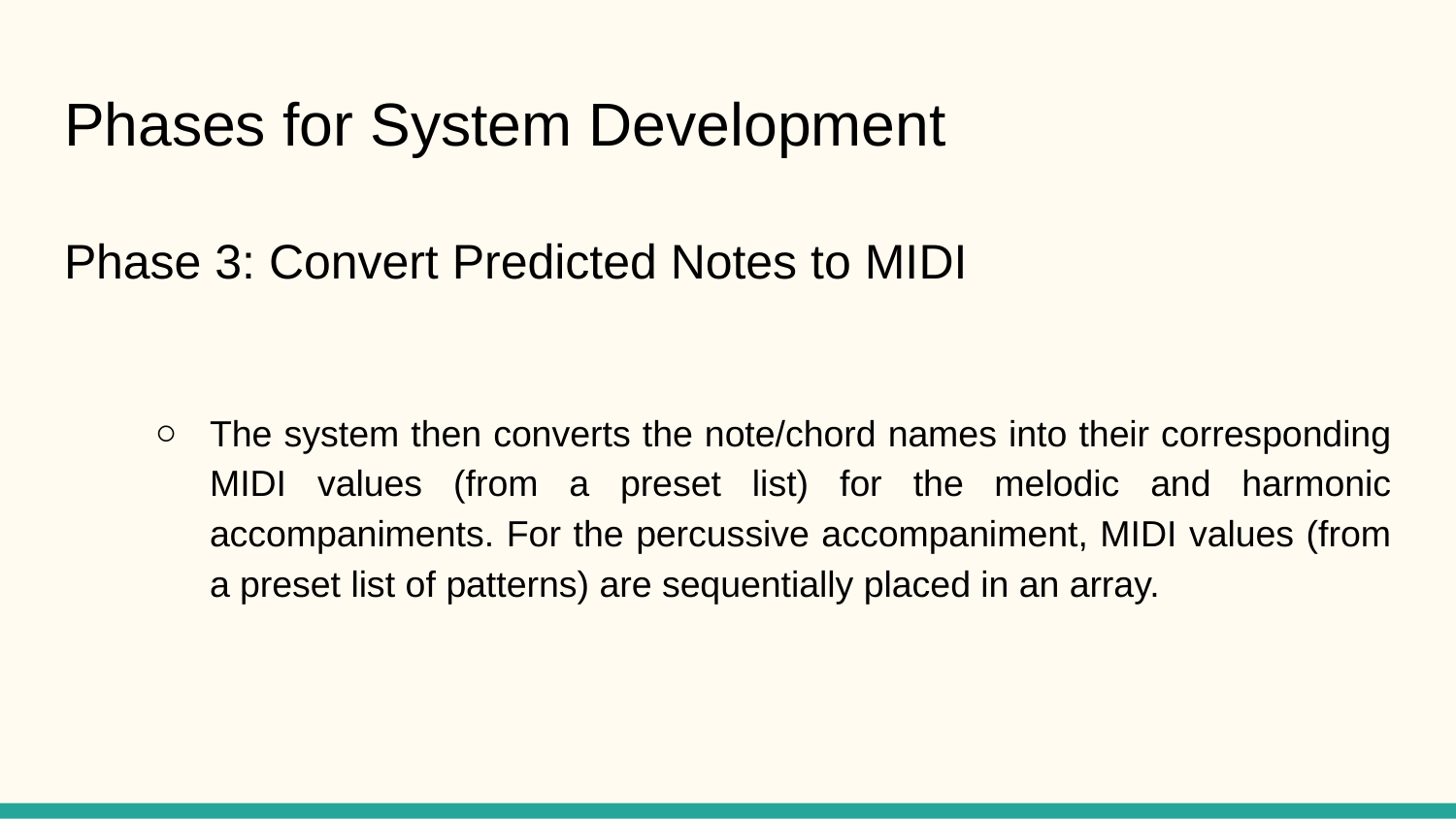

# Phases for System Development
Phase 3: Convert Predicted Notes to MIDI

The system then converts the note/chord names into their corresponding MIDI values (from a preset list) for the melodic and harmonic accompaniments. For the percussive accompaniment, MIDI values (from a preset list of patterns) are sequentially placed in an array.